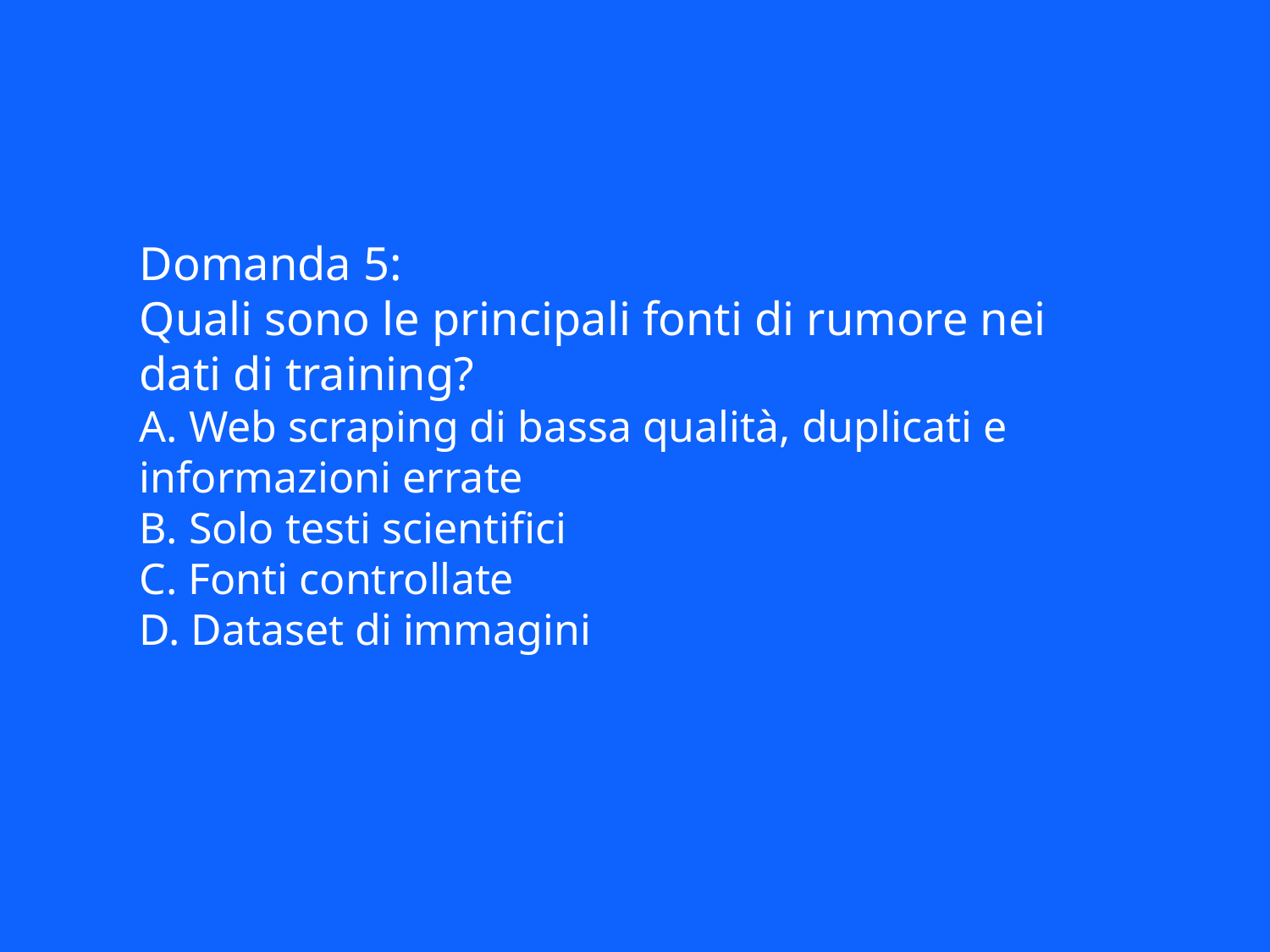

Domanda 5:
Quali sono le principali fonti di rumore nei dati di training?
A. Web scraping di bassa qualità, duplicati e informazioni errate
B. Solo testi scientifici
C. Fonti controllate
D. Dataset di immagini